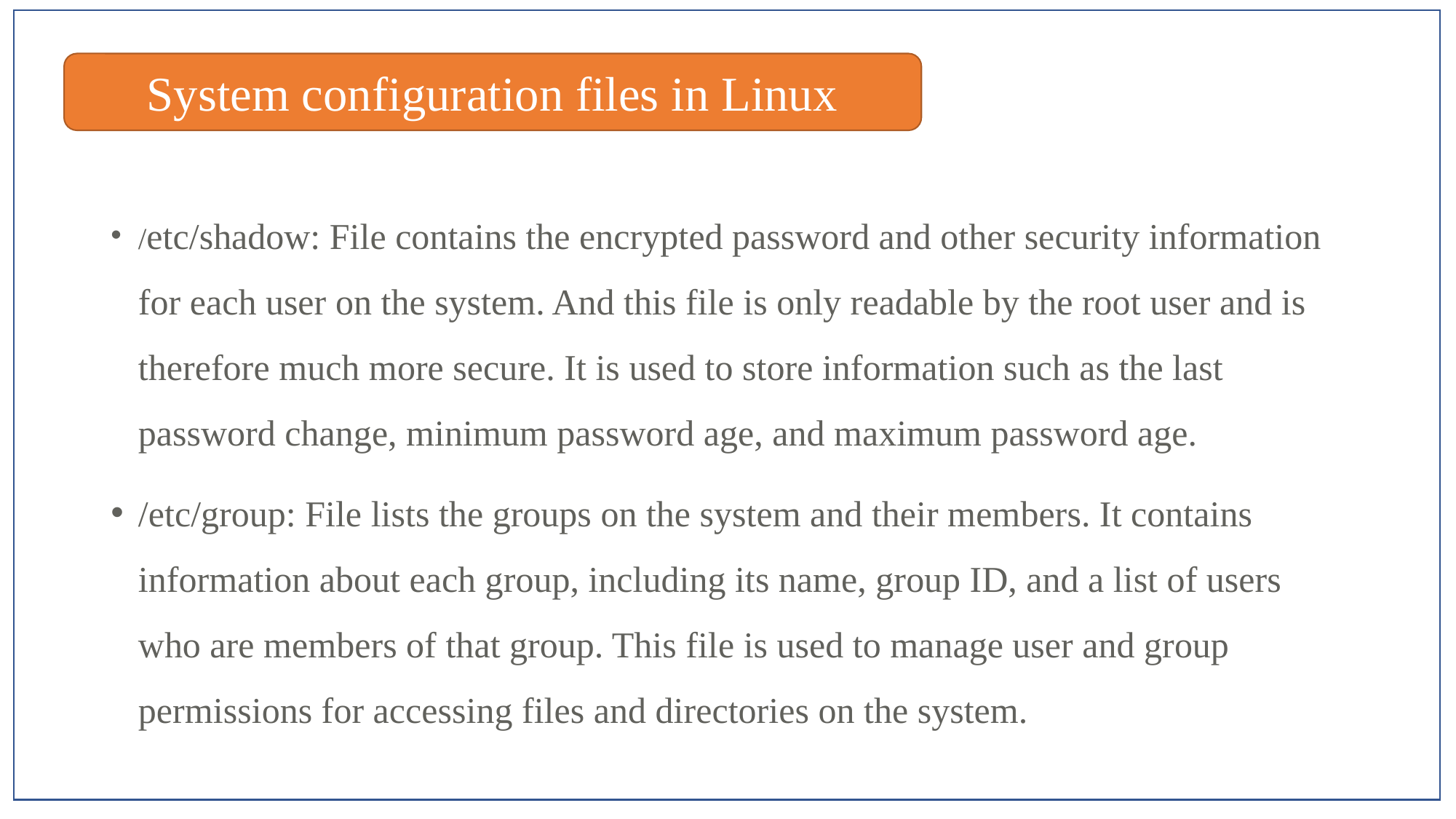

System configuration files in Linux
/etc/shadow: File contains the encrypted password and other security information for each user on the system. And this file is only readable by the root user and is therefore much more secure. It is used to store information such as the last password change, minimum password age, and maximum password age.
/etc/group: File lists the groups on the system and their members. It contains information about each group, including its name, group ID, and a list of users who are members of that group. This file is used to manage user and group permissions for accessing files and directories on the system.